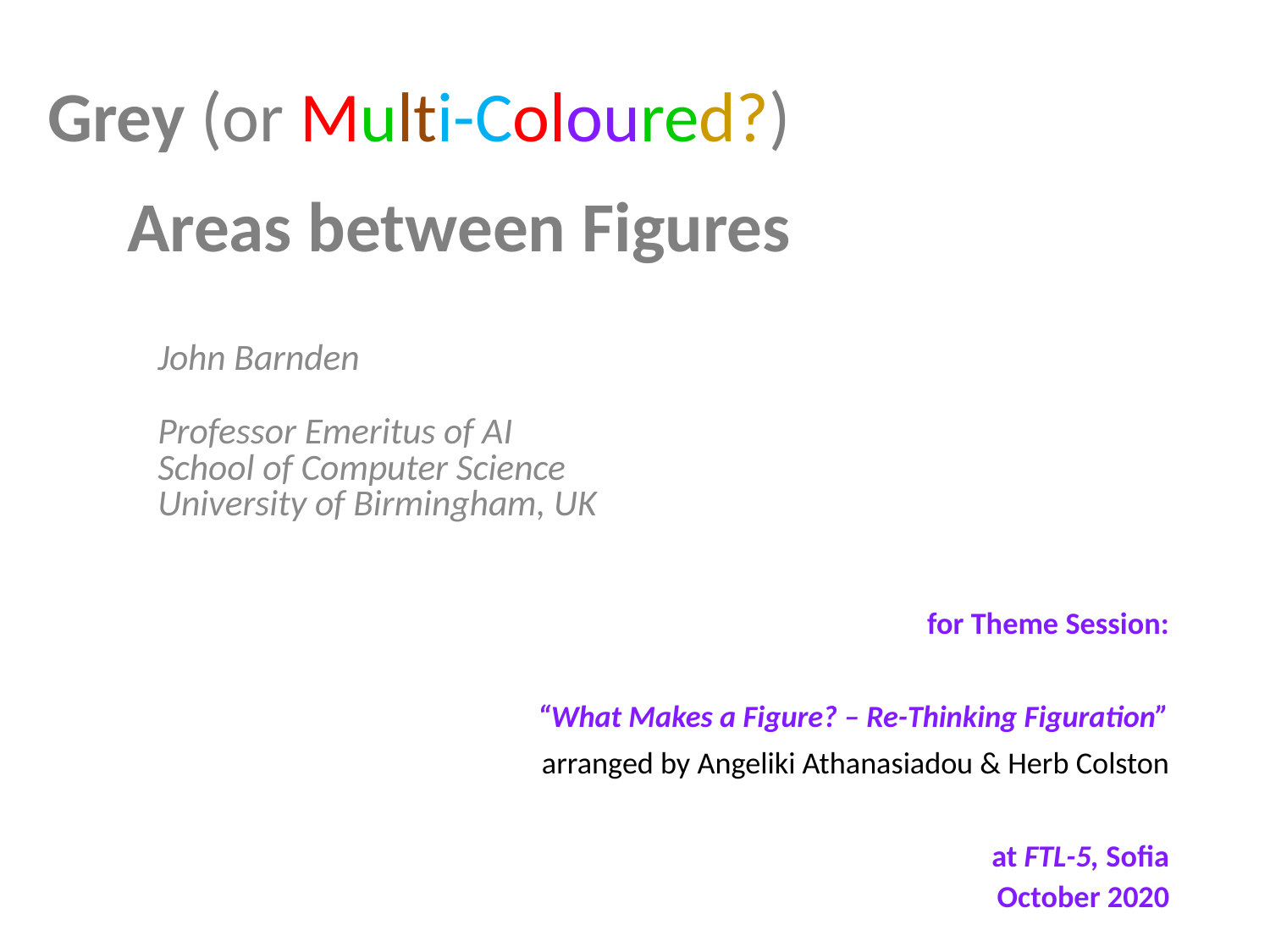

# Grey (or Multi-Coloured?) Areas between Figures
John Barnden

Professor Emeritus of AI
School of Computer Science
University of Birmingham, UK

for Theme Session:

“What Makes a Figure? – Re-Thinking Figuration”
arranged by Angeliki Athanasiadou & Herb Colston

 at FTL-5, Sofia
October 2020